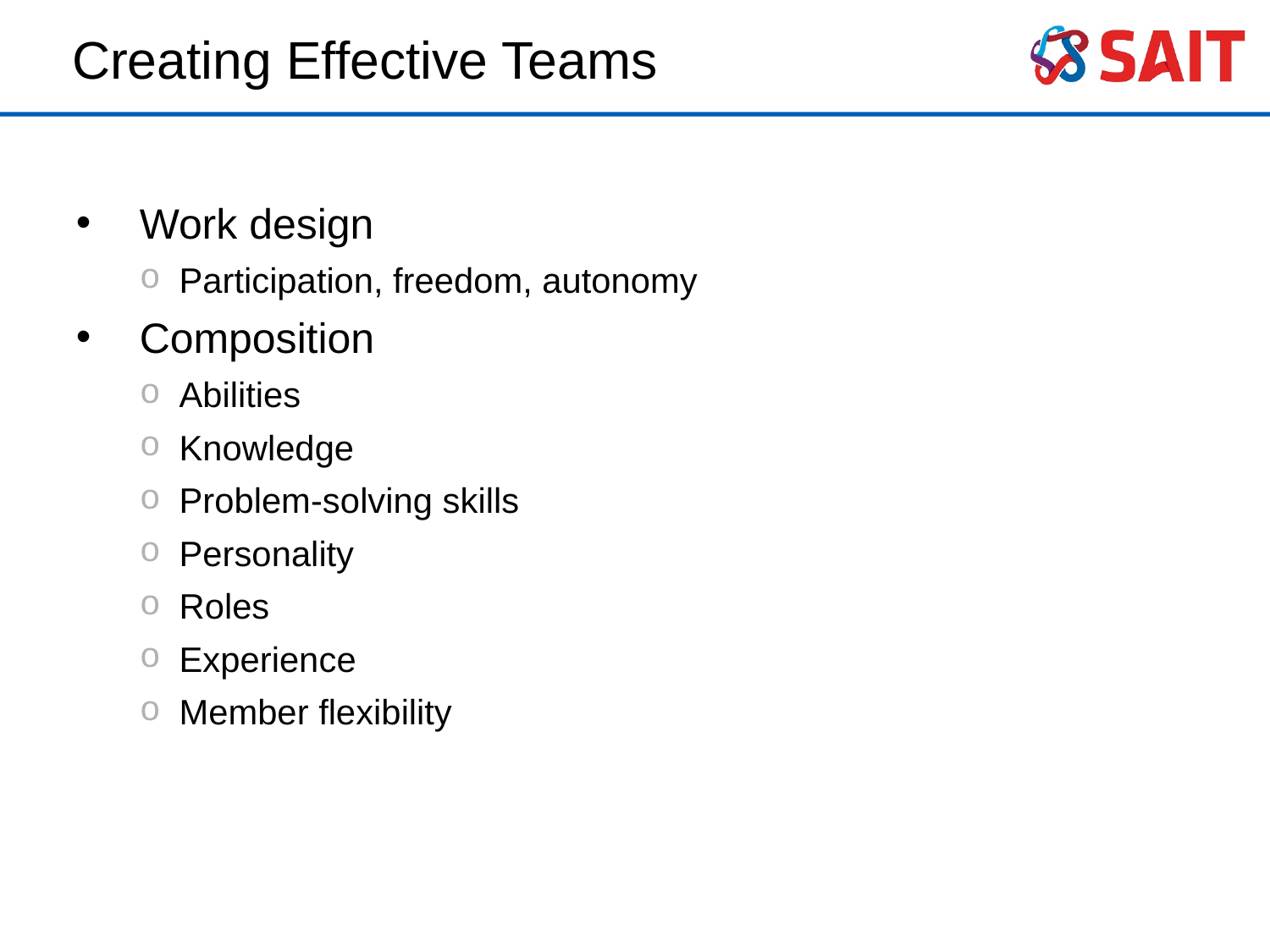

# Creating Effective Teams
Work design
Participation, freedom, autonomy
Composition
Abilities
Knowledge
Problem-solving skills
Personality
Roles
Experience
Member flexibility